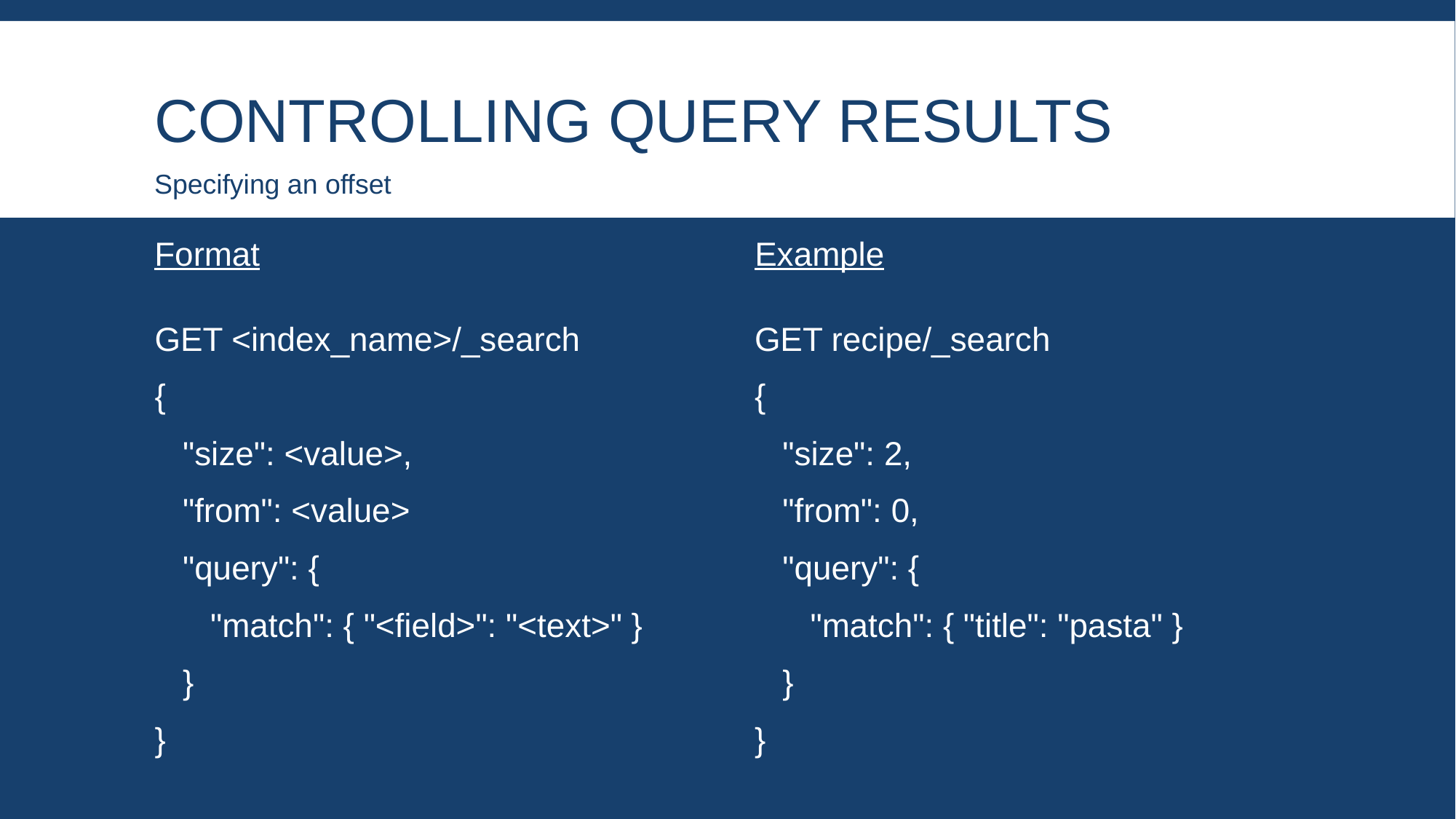

# Controlling query results
Specifying an offset
Format
Example
GET <index_name>/_search
{
   "size": <value>,
   "from": <value>
   "query": {
      "match": { "<field>": "<text>" }
   }
}
GET recipe/_search
{
   "size": 2,
   "from": 0,
   "query": {
      "match": { "title": "pasta" }
   }
}